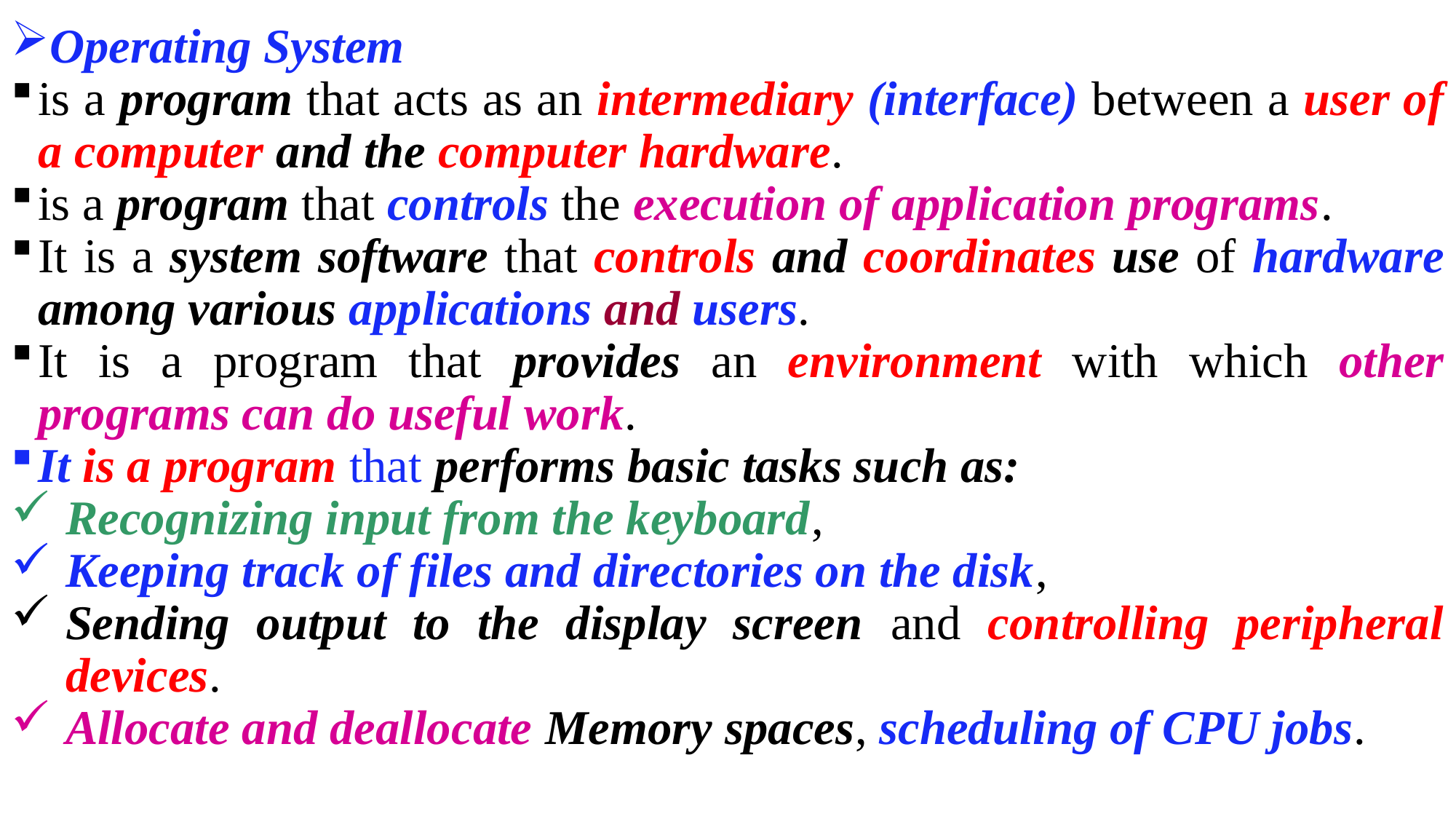

Operating System
is a program that acts as an intermediary (interface) between a user of a computer and the computer hardware.
is a program that controls the execution of application programs.
It is a system software that controls and coordinates use of hardware among various applications and users.
It is a program that provides an environment with which other programs can do useful work.
It is a program that performs basic tasks such as:
Recognizing input from the keyboard,
Keeping track of files and directories on the disk,
Sending output to the display screen and controlling peripheral devices.
Allocate and deallocate Memory spaces, scheduling of CPU jobs.
83